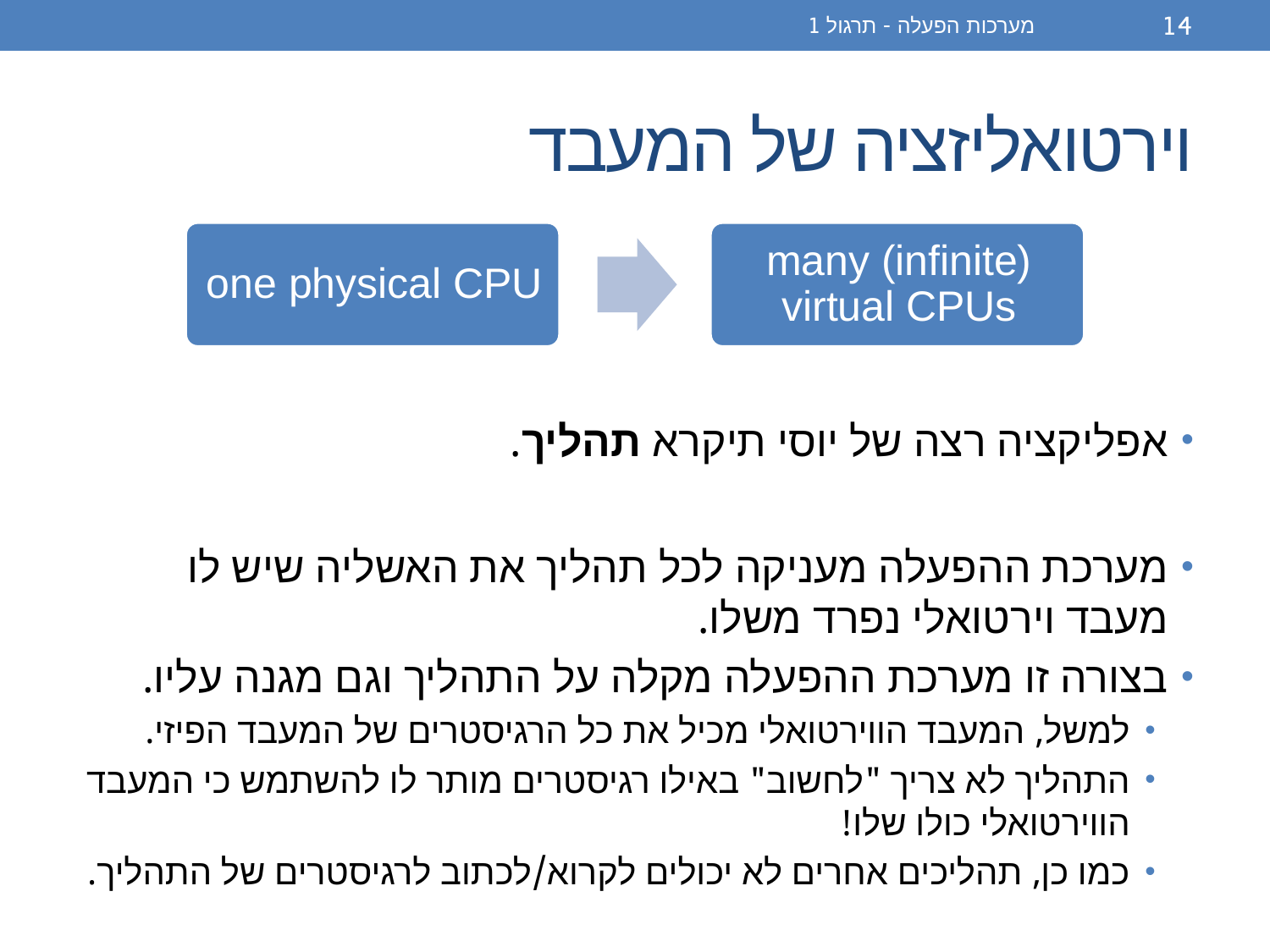

מערכות הפעלה - תרגול 1
14
# וירטואליזציה של המעבד

אפליקציה רצה של יוסי תיקרא תהליך.

מערכת ההפעלה מעניקה לכל תהליך את האשליה שיש לו מעבד וירטואלי נפרד משלו.
בצורה זו מערכת ההפעלה מקלה על התהליך וגם מגנה עליו.
למשל, המעבד הווירטואלי מכיל את כל הרגיסטרים של המעבד הפיזי.
התהליך לא צריך "לחשוב" באילו רגיסטרים מותר לו להשתמש כי המעבד הווירטואלי כולו שלו!
כמו כן, תהליכים אחרים לא יכולים לקרוא/לכתוב לרגיסטרים של התהליך.
one physical CPU

many (infinite) virtual CPUs